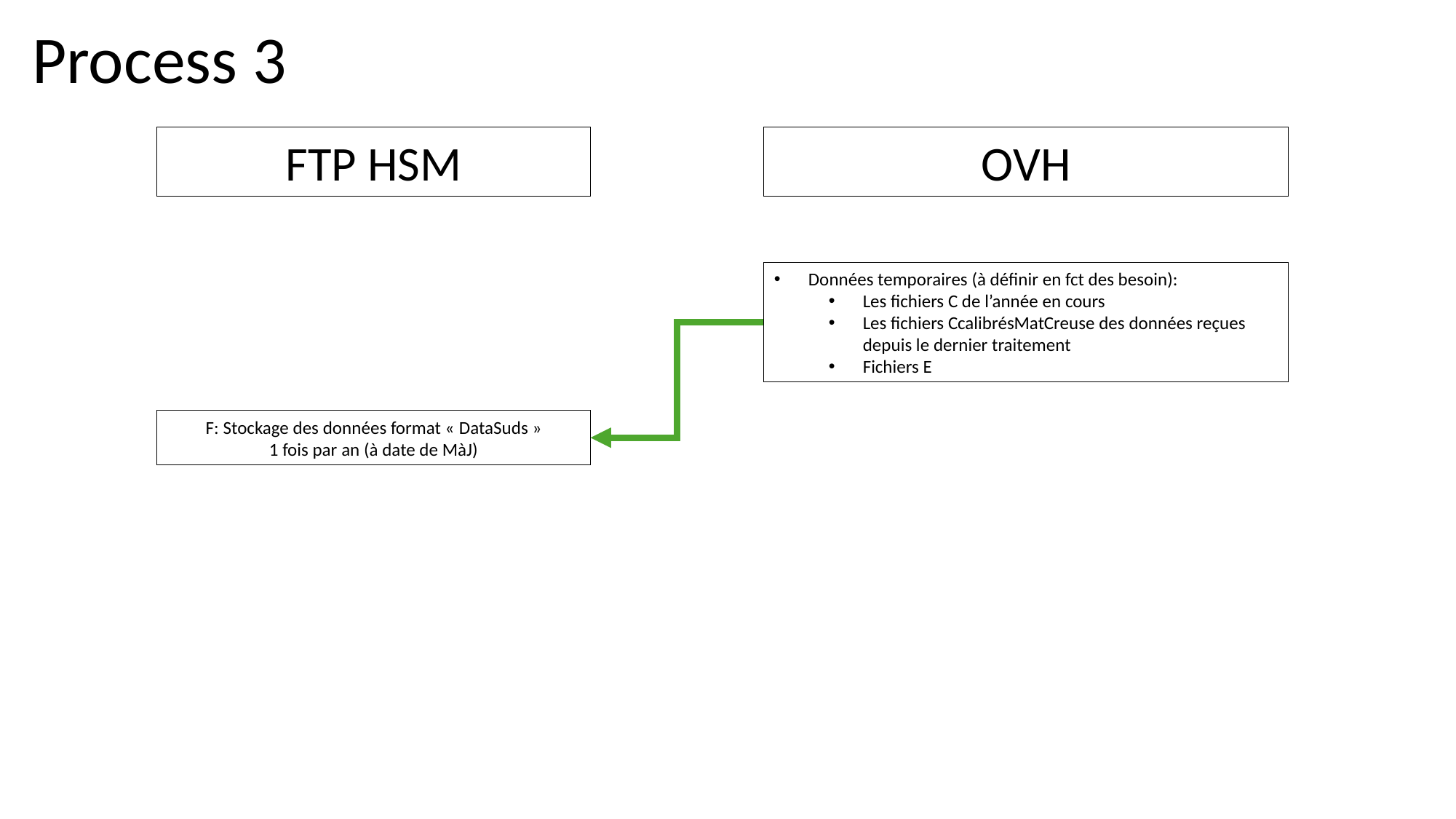

# Process 3
FTP HSM
OVH
Données temporaires (à définir en fct des besoin):
Les fichiers C de l’année en cours
Les fichiers CcalibrésMatCreuse des données reçues depuis le dernier traitement
Fichiers E
F: Stockage des données format « DataSuds »
1 fois par an (à date de MàJ)
Espace de stockage autre à définir
Met à disposition
Met à disposition
hébergement
hébergement
automatique
automatique
auto et contrôlable (fréquence, …)
auto et contrôlable (fréquence, …)
manuel
manuel